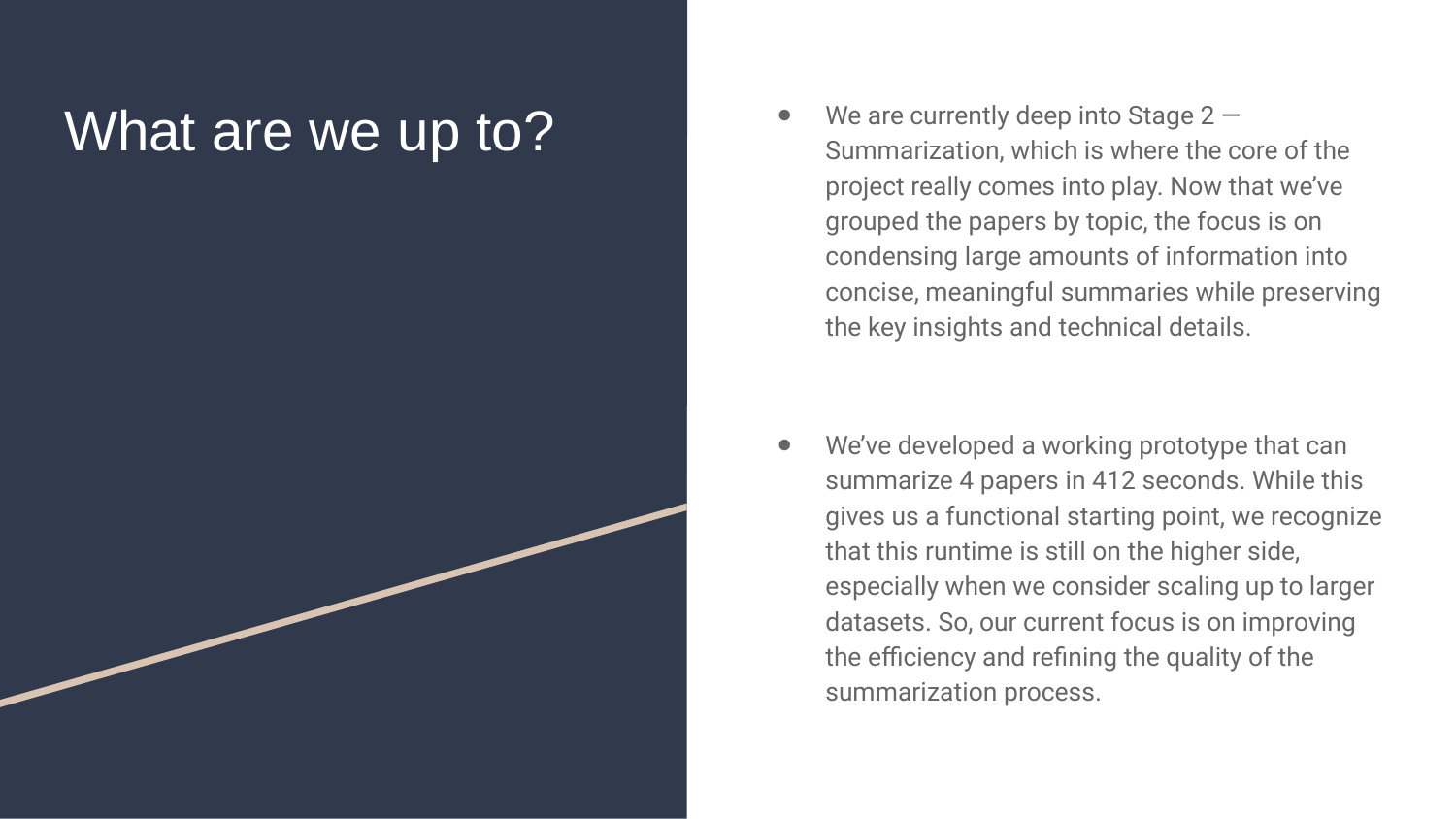

# What are we up to?
We are currently deep into Stage 2 — Summarization, which is where the core of the project really comes into play. Now that we’ve grouped the papers by topic, the focus is on condensing large amounts of information into concise, meaningful summaries while preserving the key insights and technical details.

We’ve developed a working prototype that can summarize 4 papers in 412 seconds. While this gives us a functional starting point, we recognize that this runtime is still on the higher side, especially when we consider scaling up to larger datasets. So, our current focus is on improving the efficiency and refining the quality of the summarization process.